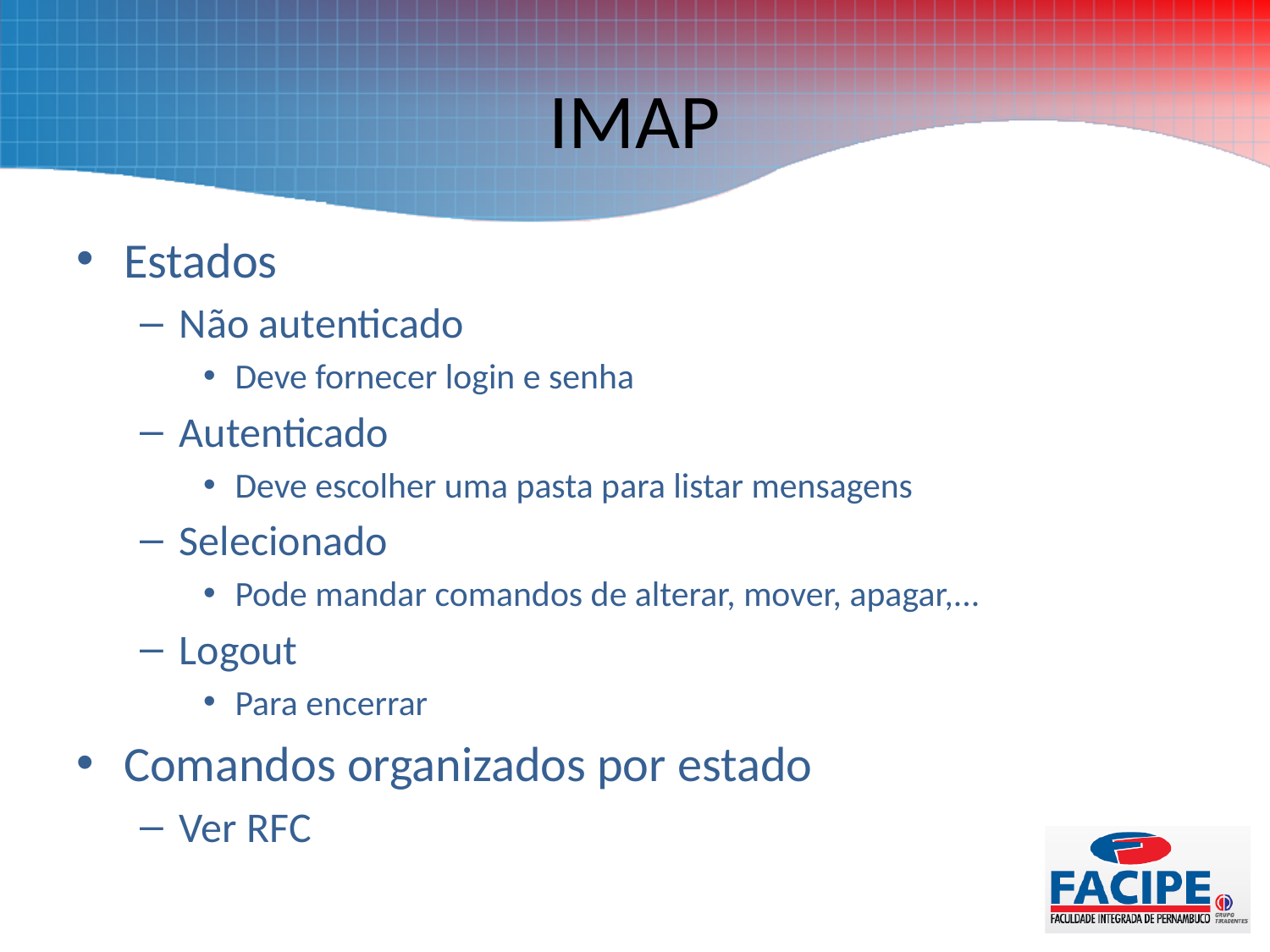

# IMAP
Estados
Não autenticado
Deve fornecer login e senha
Autenticado
Deve escolher uma pasta para listar mensagens
Selecionado
Pode mandar comandos de alterar, mover, apagar,...
Logout
Para encerrar
Comandos organizados por estado
Ver RFC